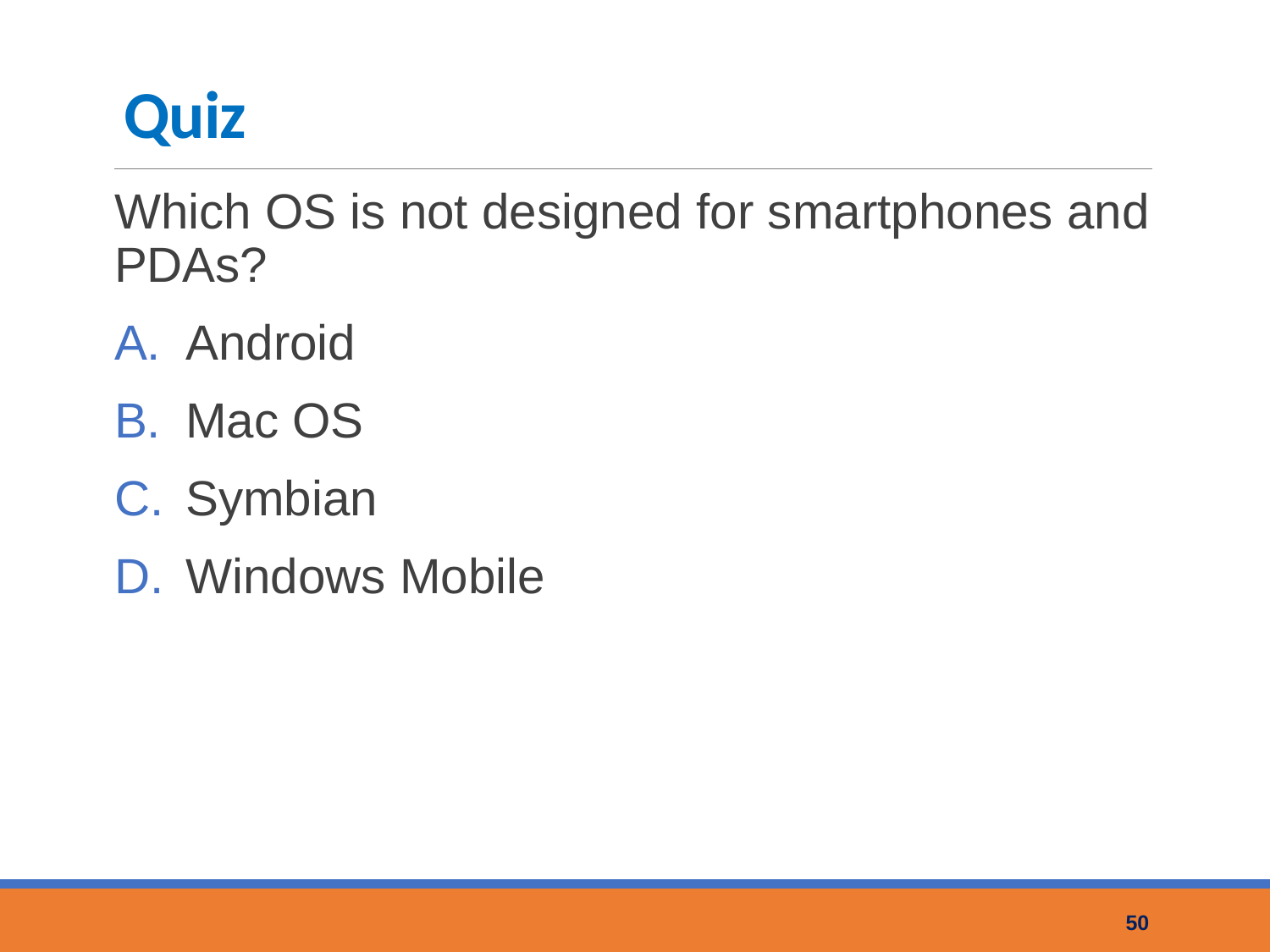

# Quiz
Which OS is not designed for smartphones and PDAs?
Android
Mac OS
Symbian
Windows Mobile
50